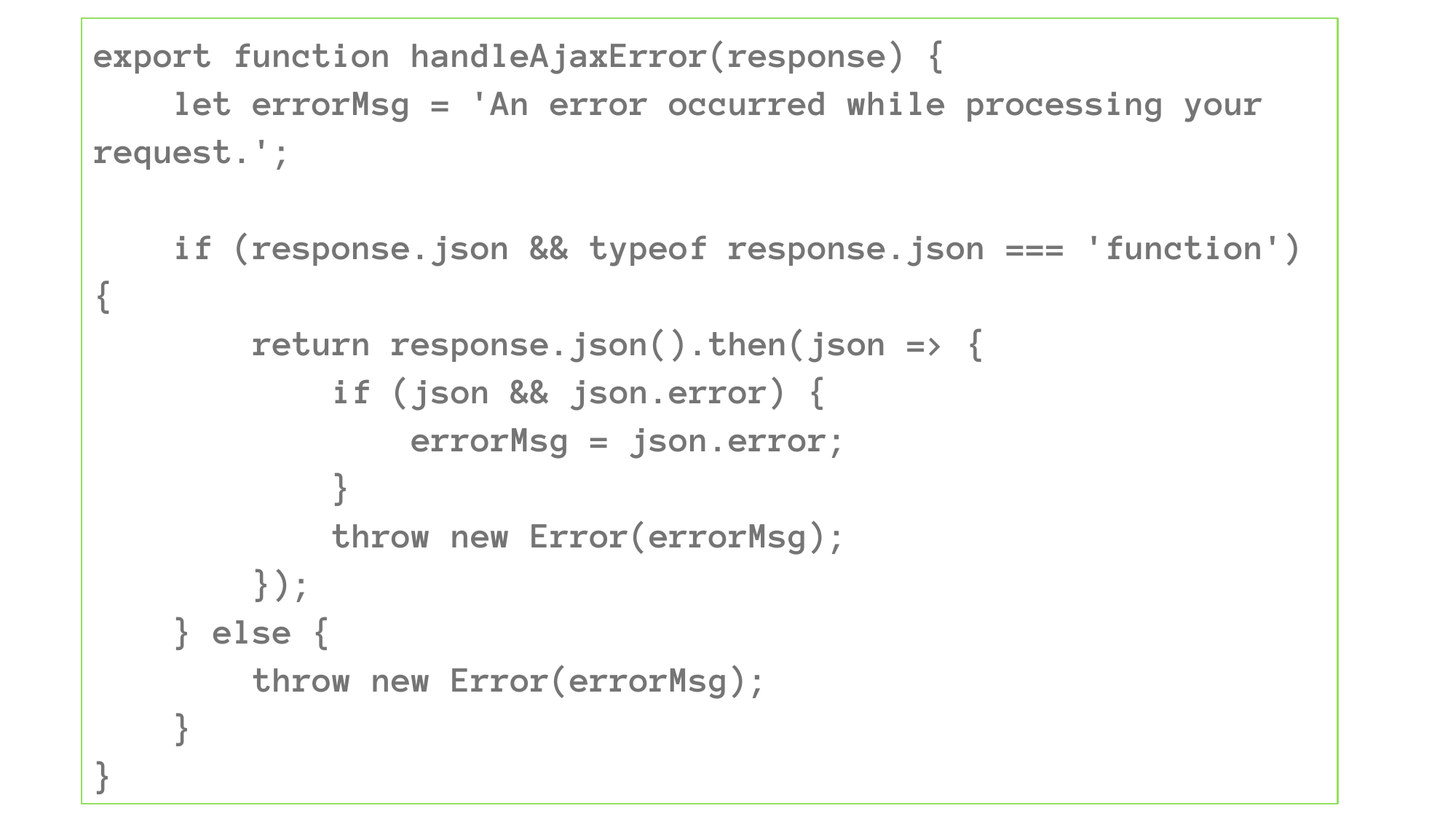

export function handleAjaxError(response) {
    let errorMsg = 'An error occurred while processing your request.';

    if (response.json && typeof response.json === 'function') {
        return response.json().then(json => {
            if (json && json.error) {
                errorMsg = json.error;
            }
            throw new Error(errorMsg);
        });
    } else {
        throw new Error(errorMsg);
    }
}
40